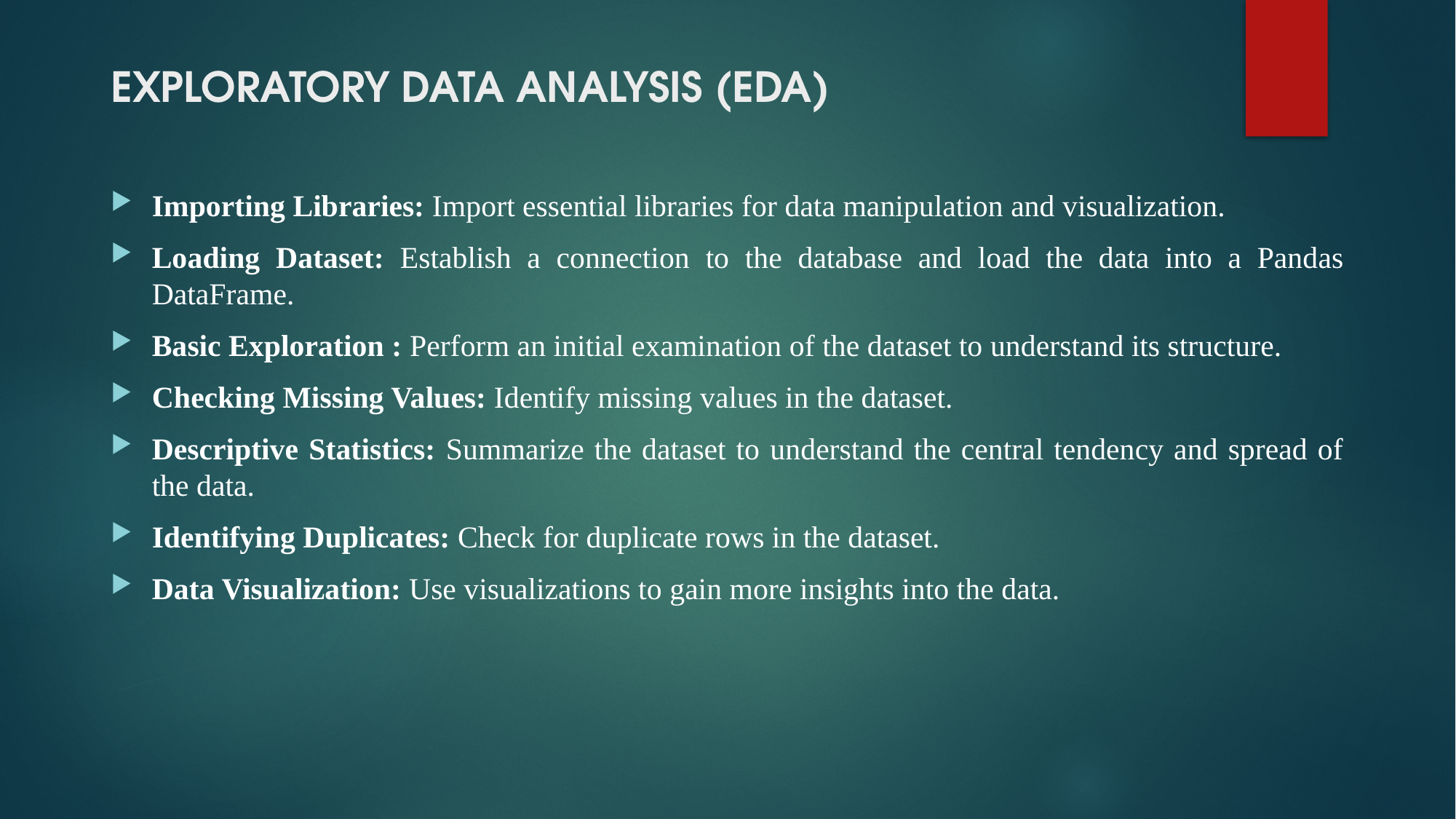

# EXPLORATORY DATA ANALYSIS (EDA)
Importing Libraries: Import essential libraries for data manipulation and visualization.
Loading Dataset: Establish a connection to the database and load the data into a Pandas DataFrame.
Basic Exploration : Perform an initial examination of the dataset to understand its structure.
Checking Missing Values: Identify missing values in the dataset.
Descriptive Statistics: Summarize the dataset to understand the central tendency and spread of the data.
Identifying Duplicates: Check for duplicate rows in the dataset.
Data Visualization: Use visualizations to gain more insights into the data.